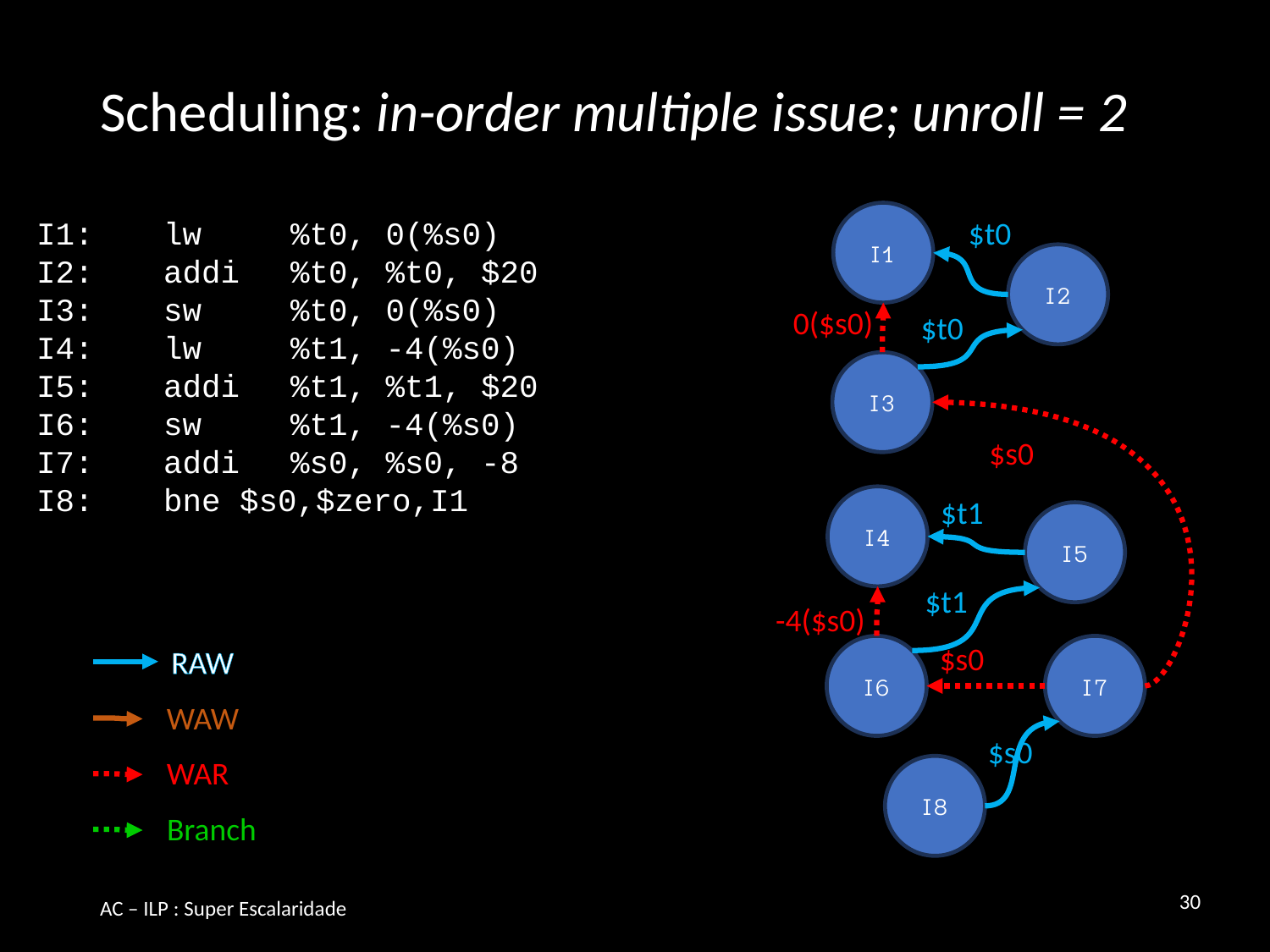

# Scheduling: in-order multiple issue; unroll = 2
I1
I1:	lw 	%t0, 0(%s0)
I2:	addi	%t0, %t0, $20
I3:	sw	%t0, 0(%s0)
I4:	lw 	%t1, -4(%s0)
I5:	addi	%t1, %t1, $20
I6:	sw	%t1, -4(%s0)
I7:	addi	%s0, %s0, -8
I8:	bne $s0,$zero,I1
$t0
I2
0($s0)
$t0
I3
$s0
$t1
I4
I5
$t1
-4($s0)
$s0
I6
I7
RAW
WAW
$s0
WAR
I8
Branch
30
AC – ILP : Super Escalaridade